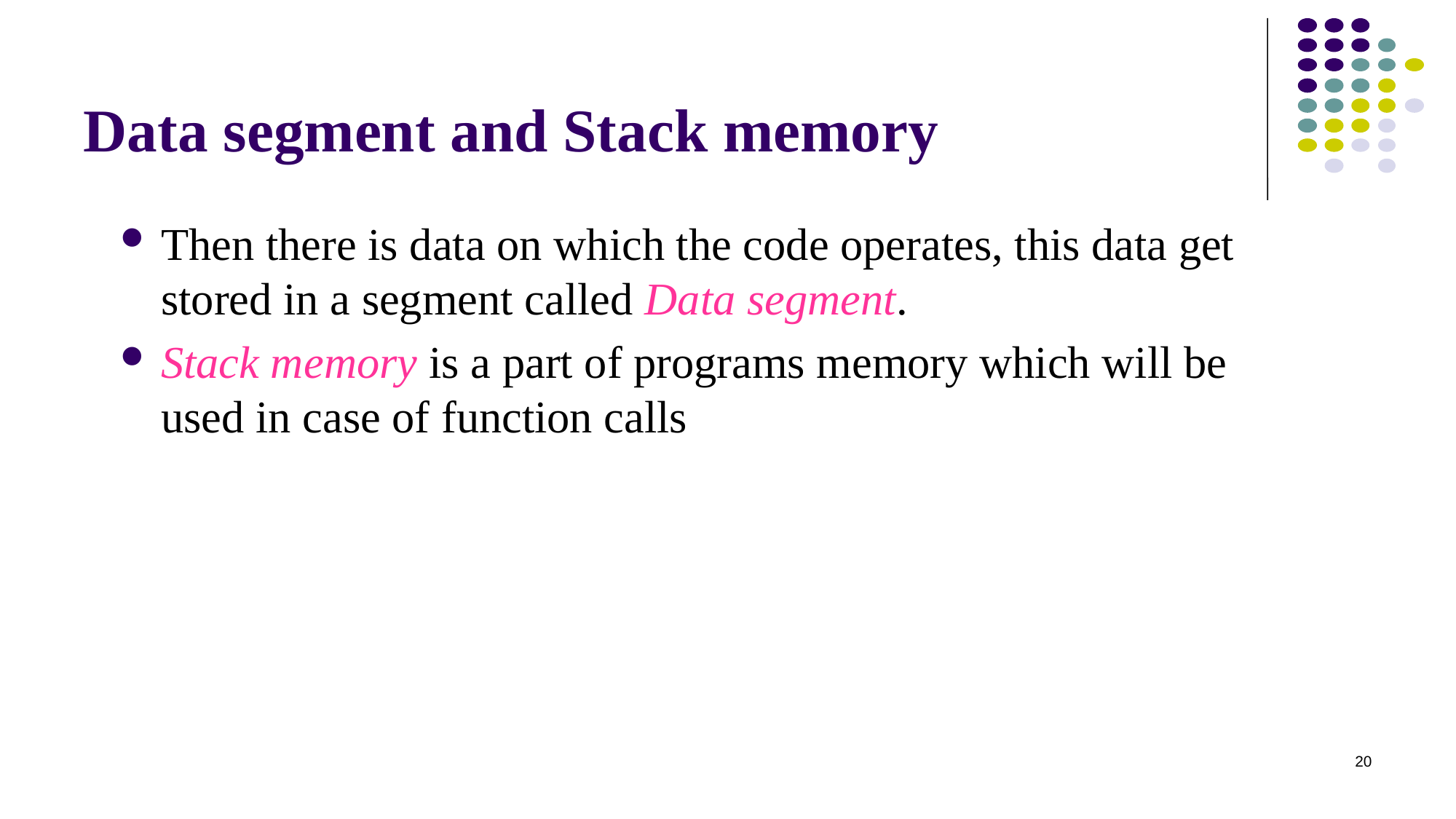

# Data segment and Stack memory
Then there is data on which the code operates, this data get stored in a segment called Data segment.
Stack memory is a part of programs memory which will be used in case of function calls
20